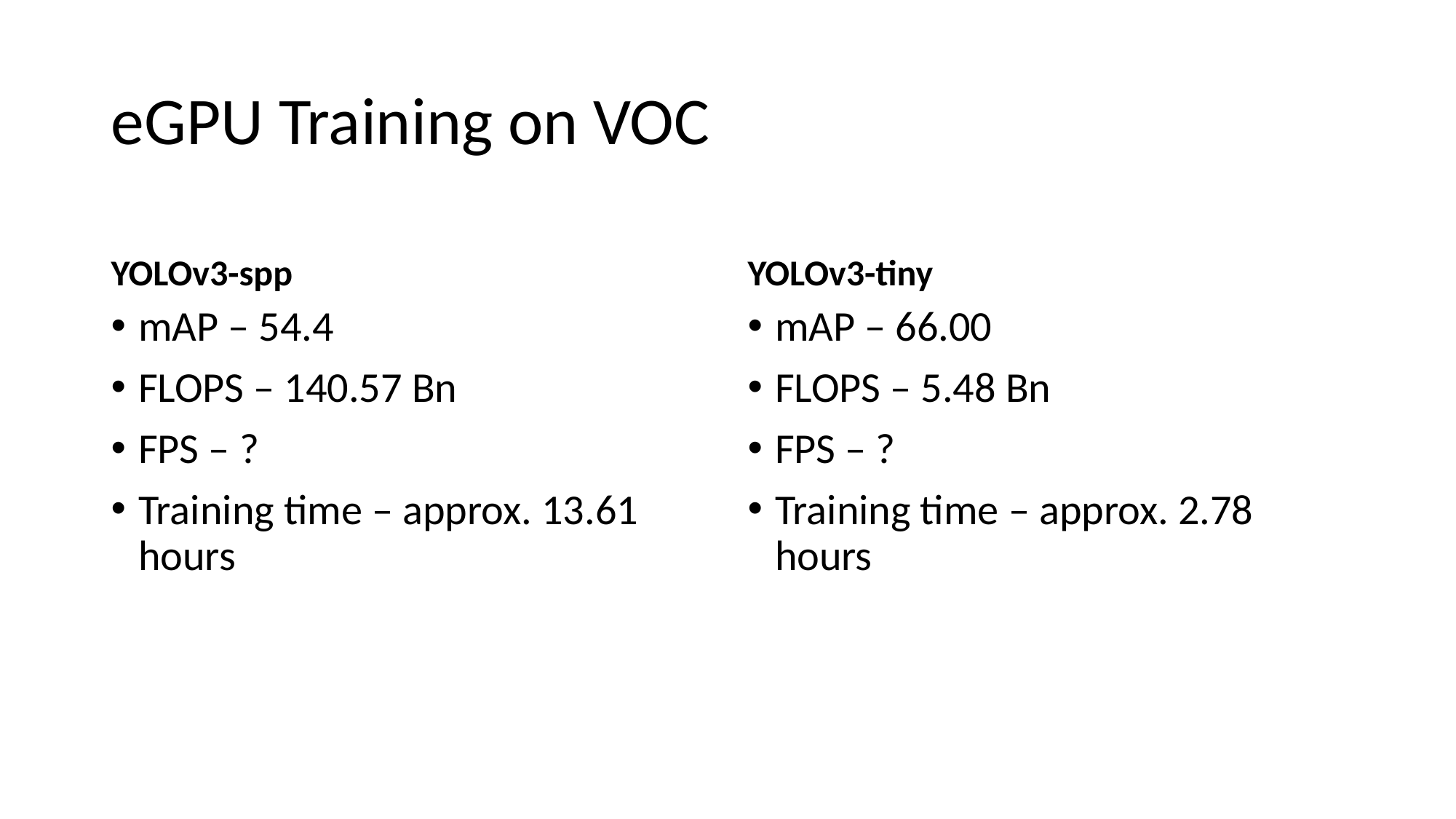

# eGPU Training on VOC
YOLOv3-spp
YOLOv3-tiny
mAP – 54.4
FLOPS – 140.57 Bn
FPS – ?
Training time – approx. 13.61 hours
mAP – 66.00
FLOPS – 5.48 Bn
FPS – ?
Training time – approx. 2.78 hours